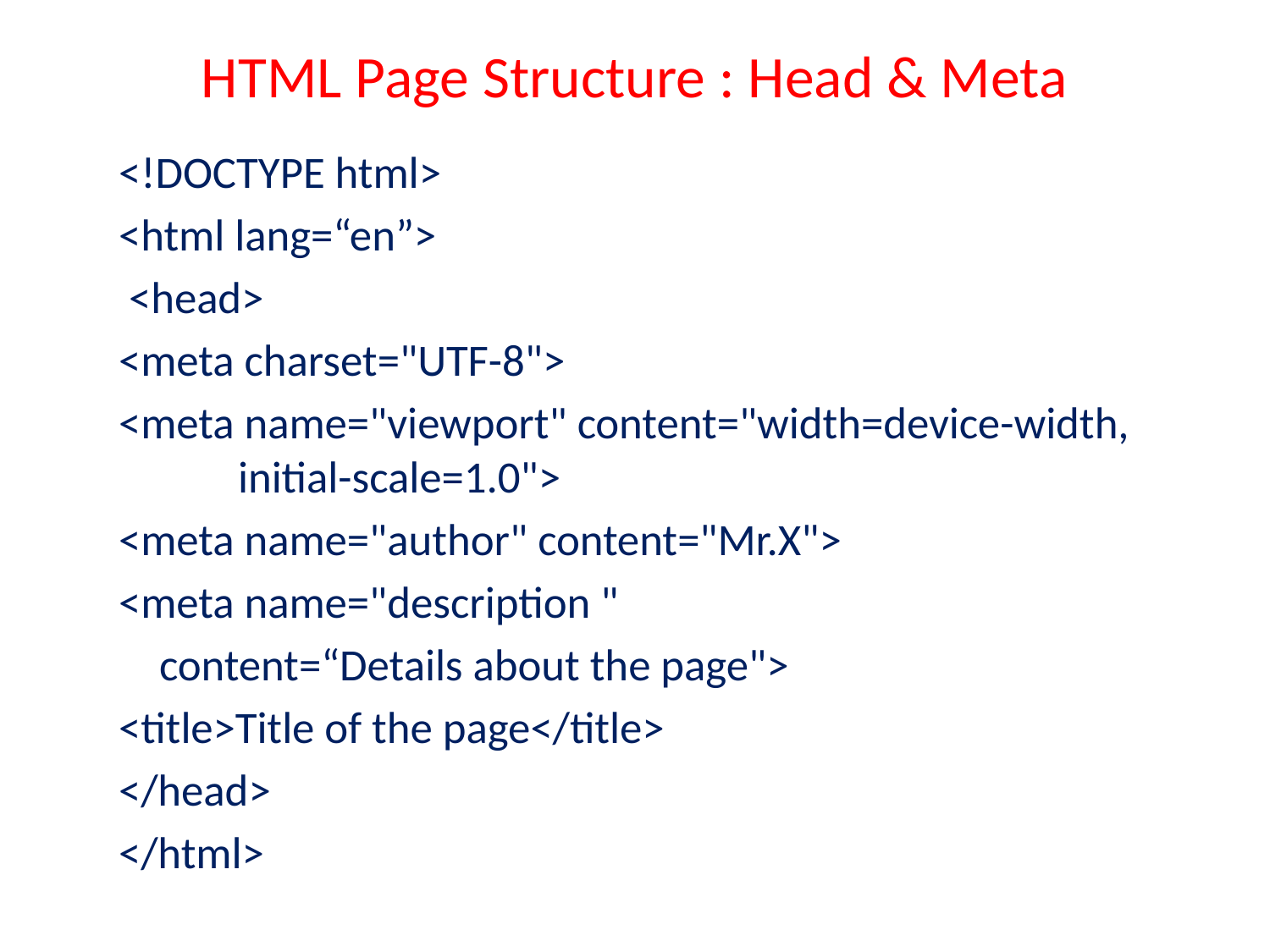

# HTML Page Structure : Head & Meta
<!DOCTYPE html>
<html lang=“en”>
 <head>
<meta charset="UTF-8">
<meta name="viewport" content="width=device-width, 		initial-scale=1.0">
<meta name="author" content="Mr.X">
<meta name="description "
    content=“Details about the page">
<title>Title of the page</title>
</head>
</html>